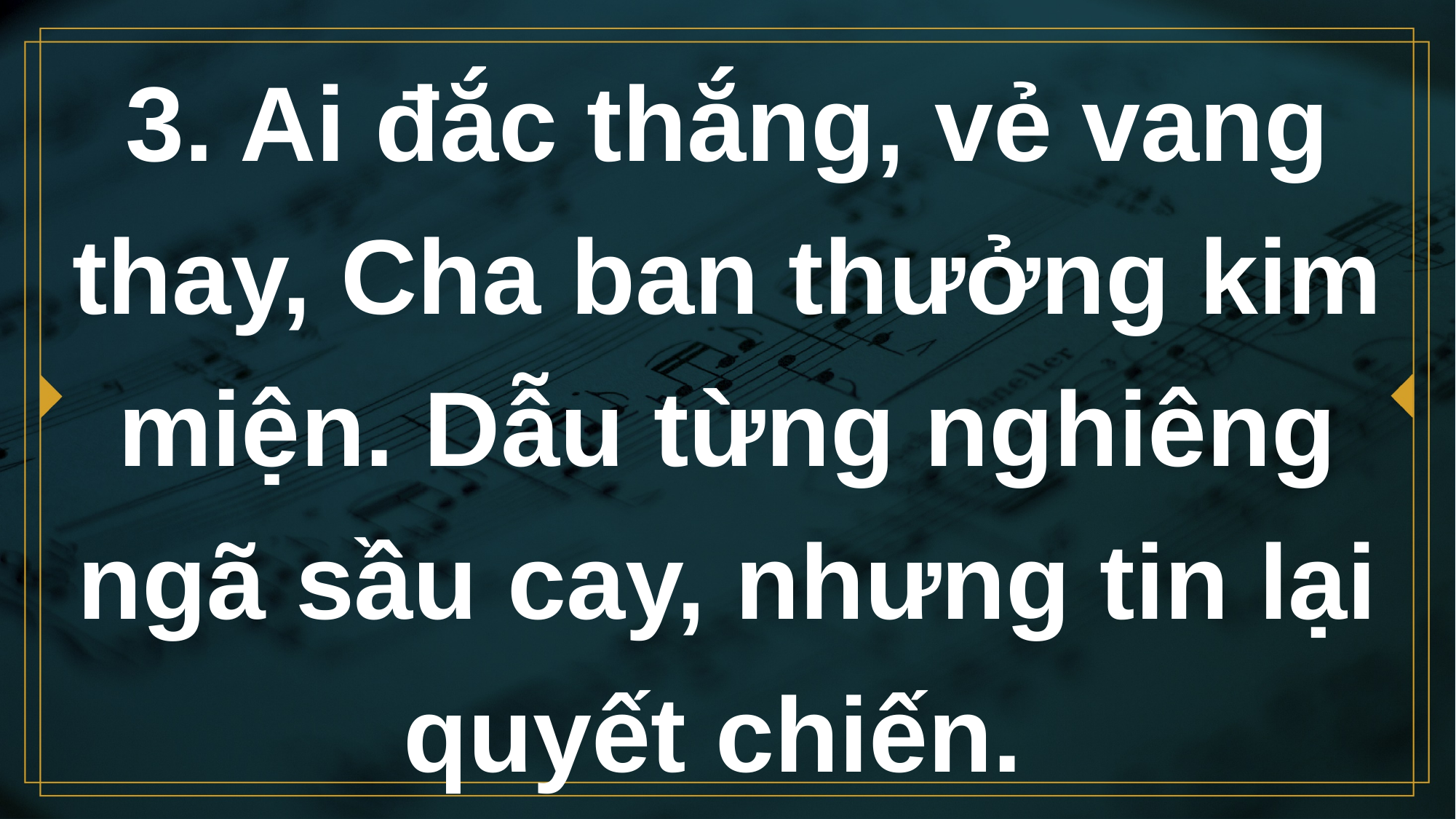

# 3. Ai đắc thắng, vẻ vang thay, Cha ban thưởng kim miện. Dẫu từng nghiêng ngã sầu cay, nhưng tin lại quyết chiến.